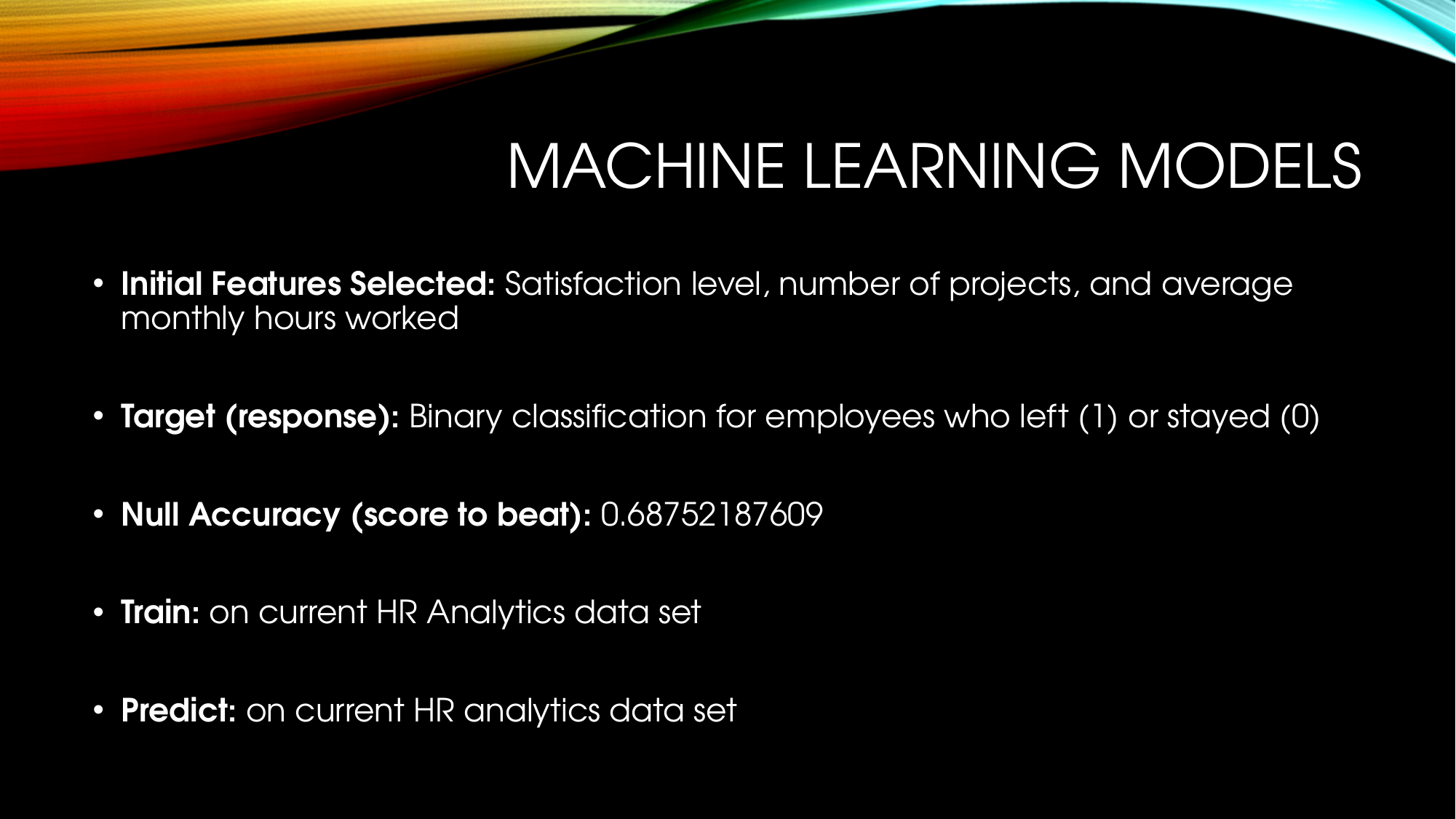

# Machine learning models
Initial Features Selected: Satisfaction level, number of projects, and average monthly hours worked

Target (response): Binary classification for employees who left (1) or stayed (0)

Null Accuracy (score to beat): 0.68752187609

Train: on current HR Analytics data set

Predict: on current HR analytics data set